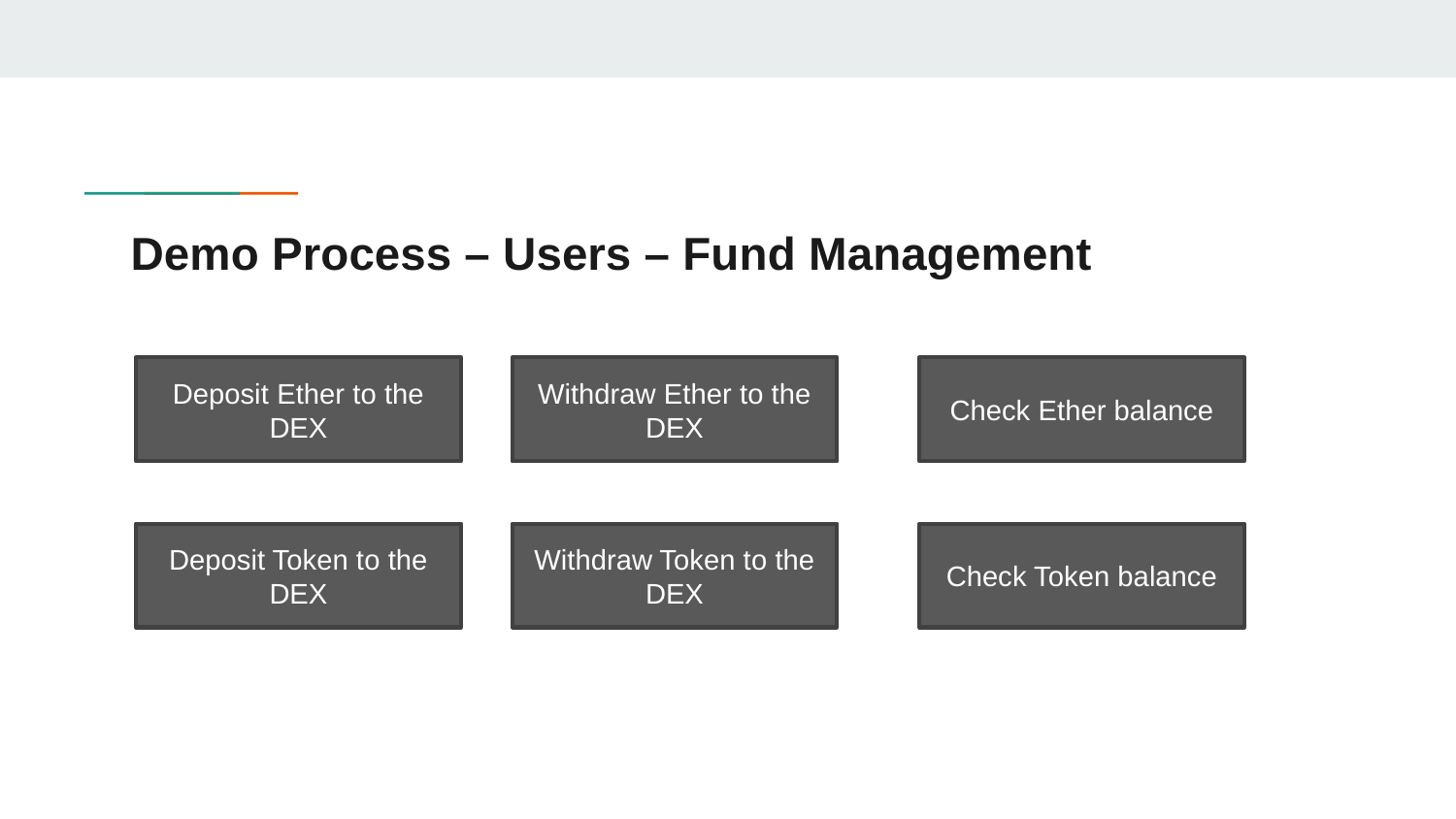

# Demo Process – Users – Fund Management
Deposit Ether to the DEX
Withdraw Ether to the DEX
Check Ether balance
Deposit Token to the DEX
Withdraw Token to the DEX
Check Token balance